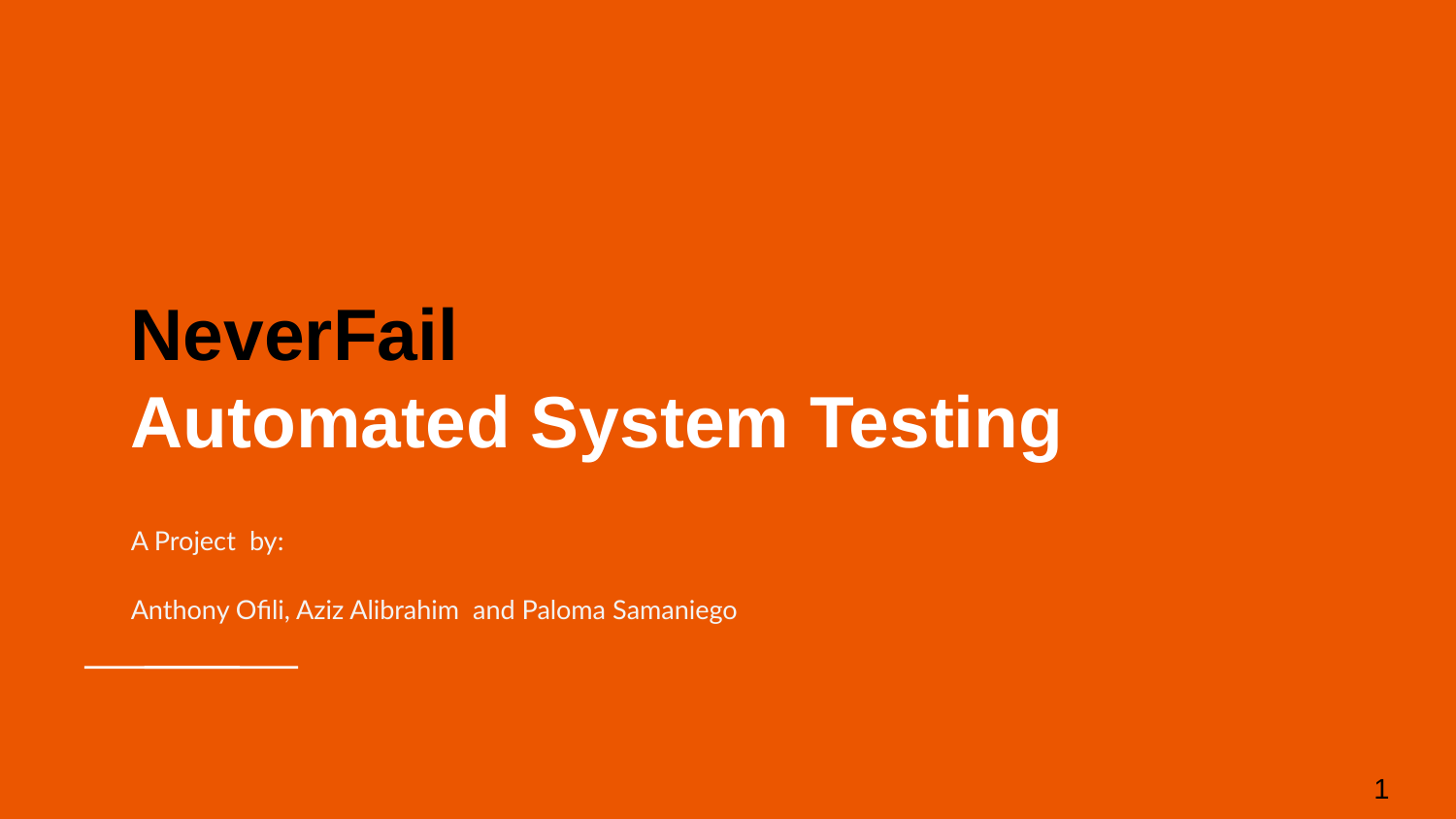

# NeverFail Automated System Testing
A Project  by:
Anthony Ofili, Aziz Alibrahim  and Paloma Samaniego
1